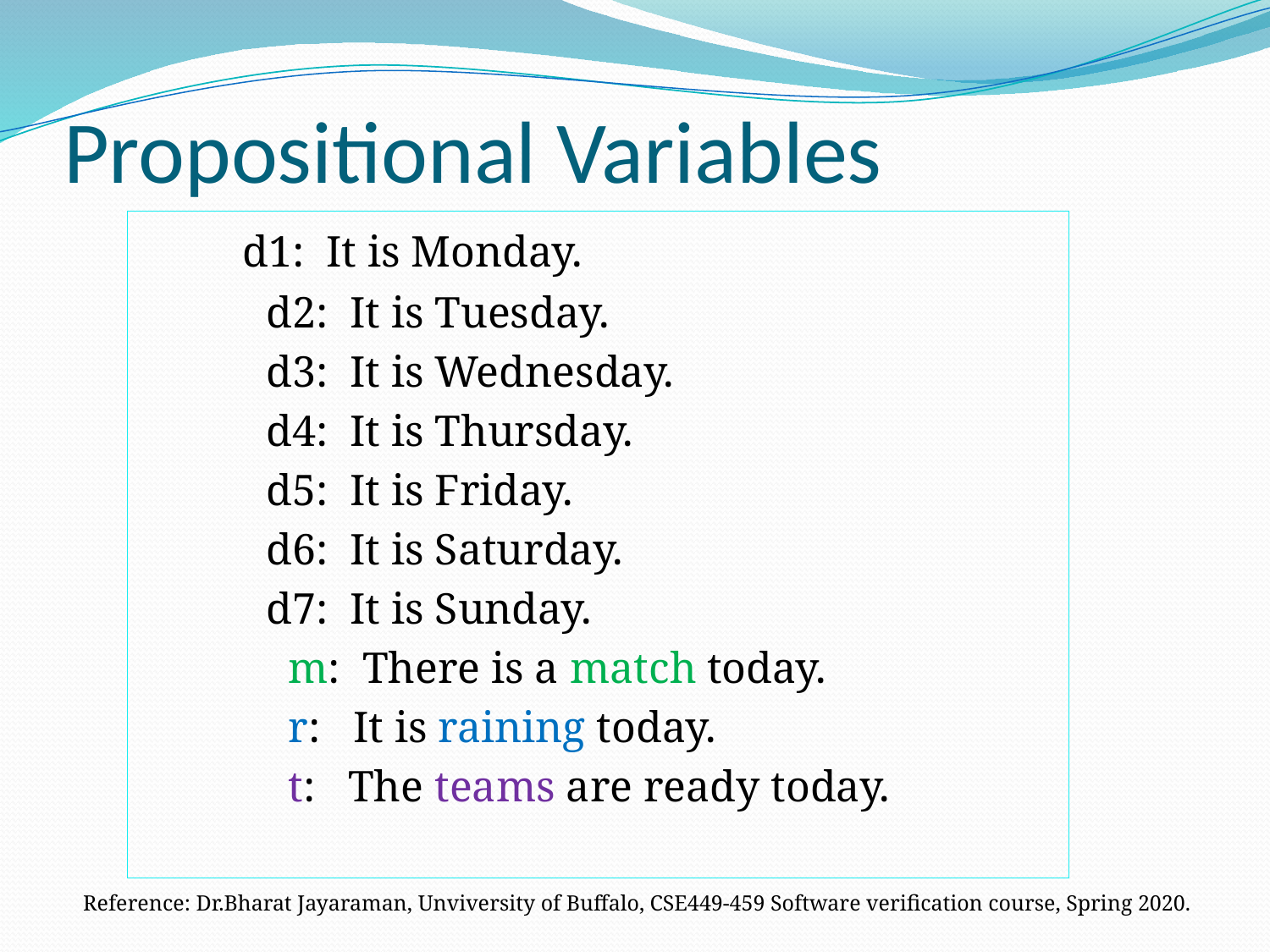

# Propositional Variables
        d1:  It is Monday.
 	d2:  It is Tuesday.
	d3:  It is Wednesday.
	d4:  It is Thursday.
	d5:  It is Friday.
	d6:  It is Saturday.
	d7:  It is Sunday.
	  m:  There is a match today.
	  r:   It is raining today.
	  t:   The teams are ready today.

Reference: Dr.Bharat Jayaraman, Unviversity of Buffalo, CSE449-459 Software verification course, Spring 2020.